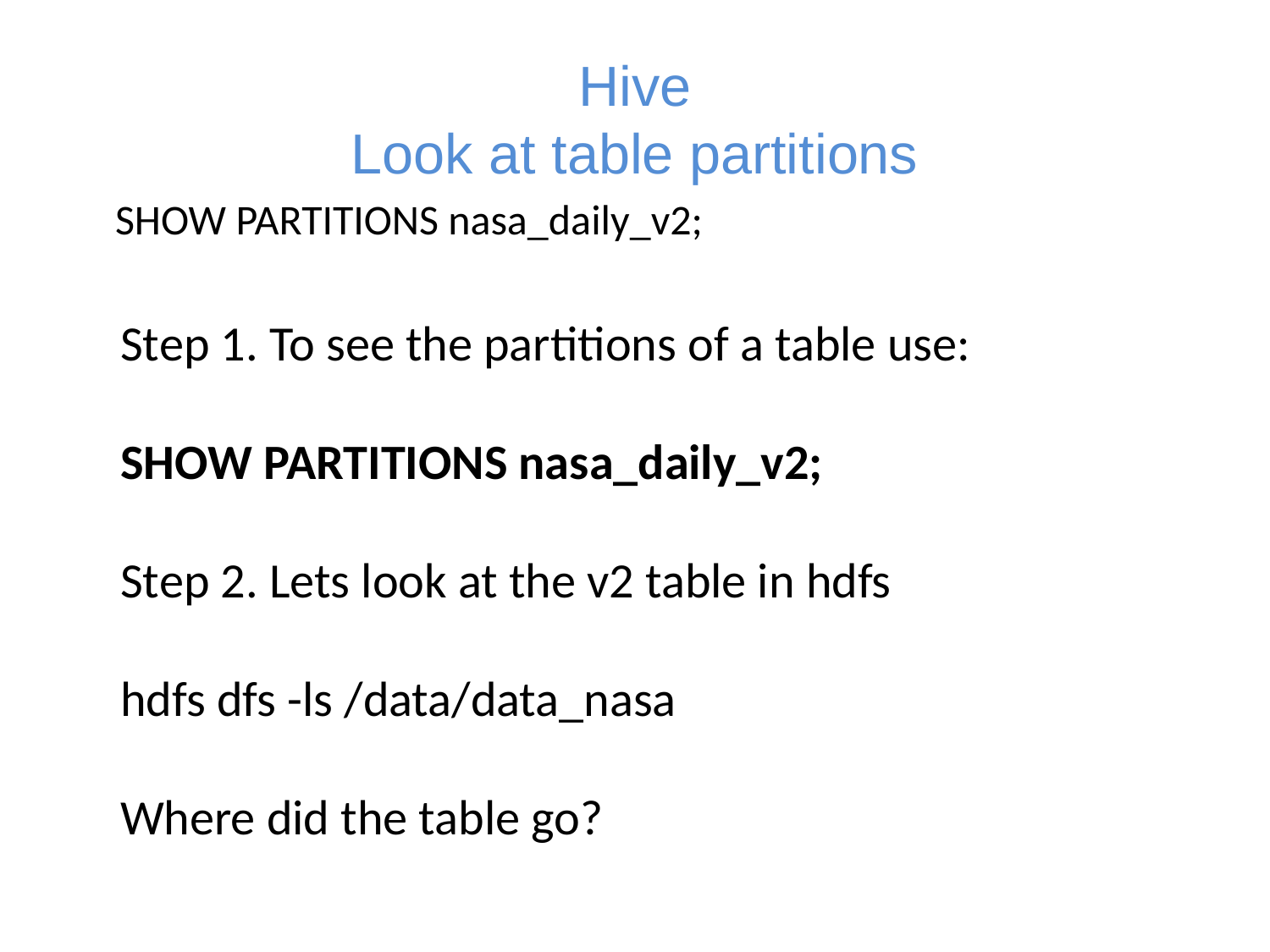

# Hive Look at table partitions
SHOW PARTITIONS nasa_daily_v2;
Step 1. To see the partitions of a table use:

SHOW PARTITIONS nasa_daily_v2;

Step 2. Lets look at the v2 table in hdfs

﻿hdfs dfs -ls /data/data_nasa

Where did the table go?